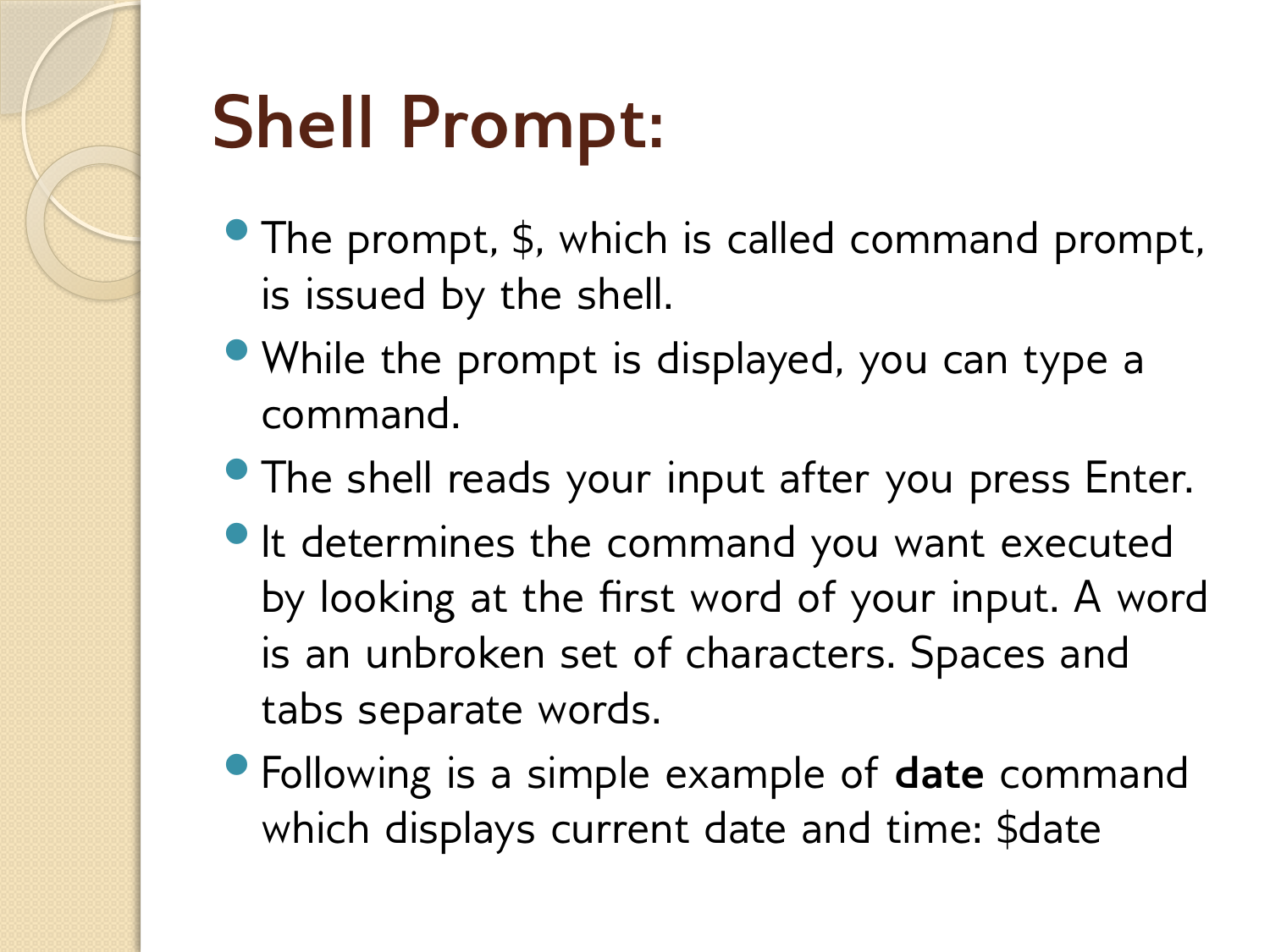

# Shell Prompt:
The prompt, $, which is called command prompt, is issued by the shell.
While the prompt is displayed, you can type a command.
The shell reads your input after you press Enter.
It determines the command you want executed by looking at the first word of your input. A word is an unbroken set of characters. Spaces and tabs separate words.
Following is a simple example of date command which displays current date and time: $date